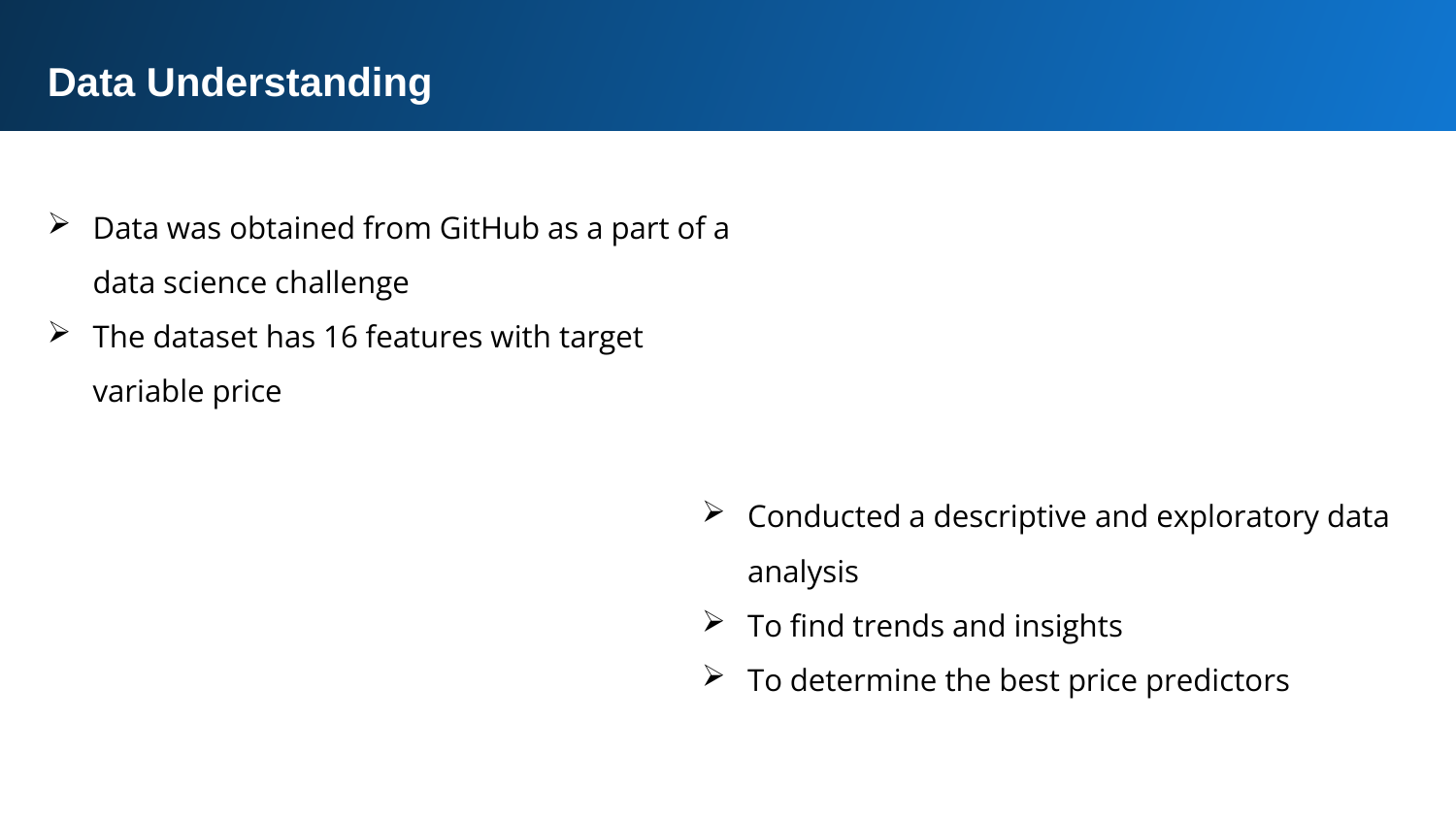

Data Understanding
Data was obtained from GitHub as a part of a data science challenge
The dataset has 16 features with target variable price
Conducted a descriptive and exploratory data analysis
To find trends and insights
To determine the best price predictors